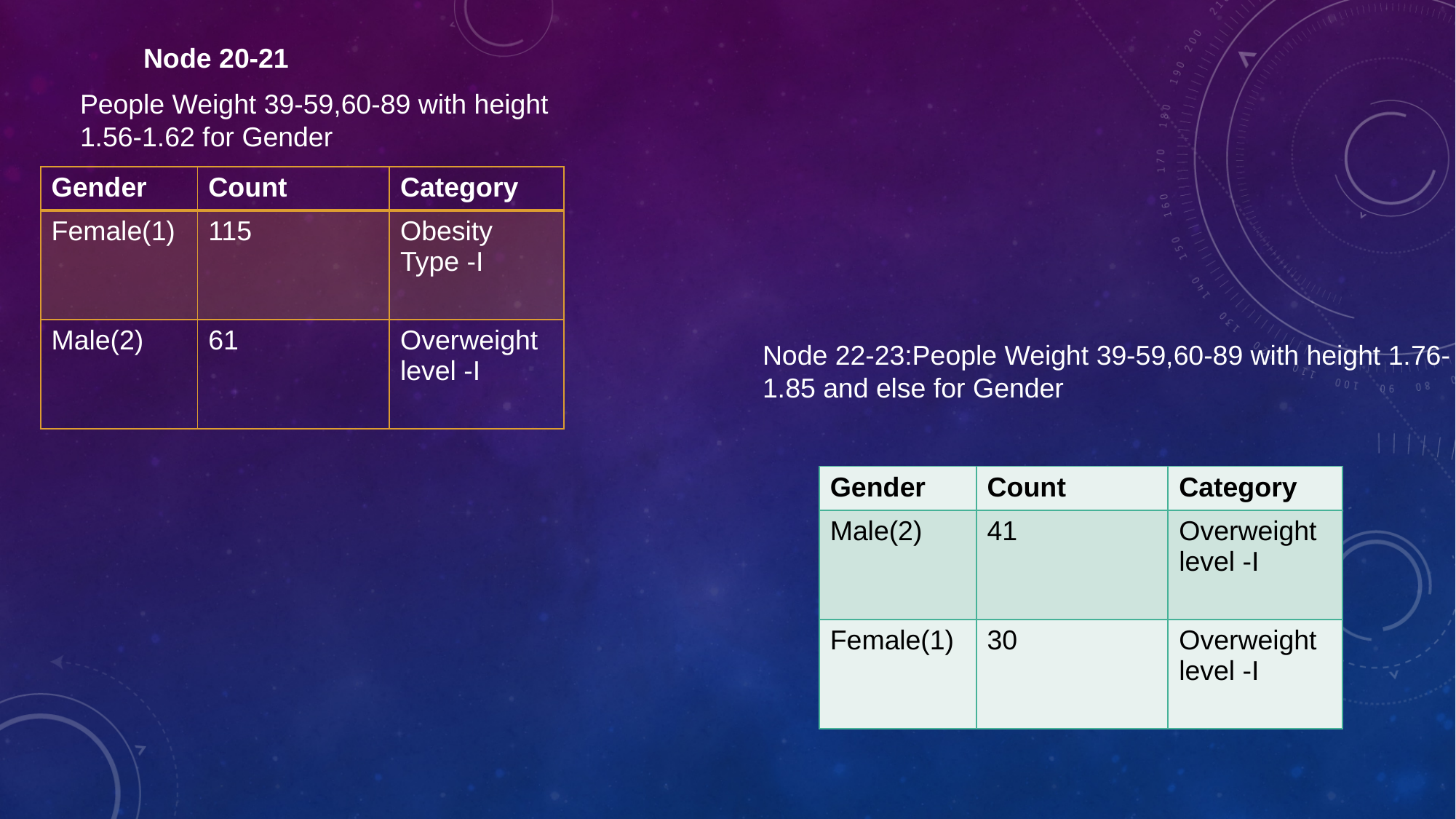

Node 20-21
People Weight 39-59,60-89 with height 1.56-1.62 for Gender
| Gender | Count | Category |
| --- | --- | --- |
| Female(1) | 115 | Obesity Type -I |
| Male(2) | 61 | Overweight level -I |
Node 22-23:People Weight 39-59,60-89 with height 1.76-1.85 and else for Gender
| Gender | Count | Category |
| --- | --- | --- |
| Male(2) | 41 | Overweight level -I |
| Female(1) | 30 | Overweight level -I |